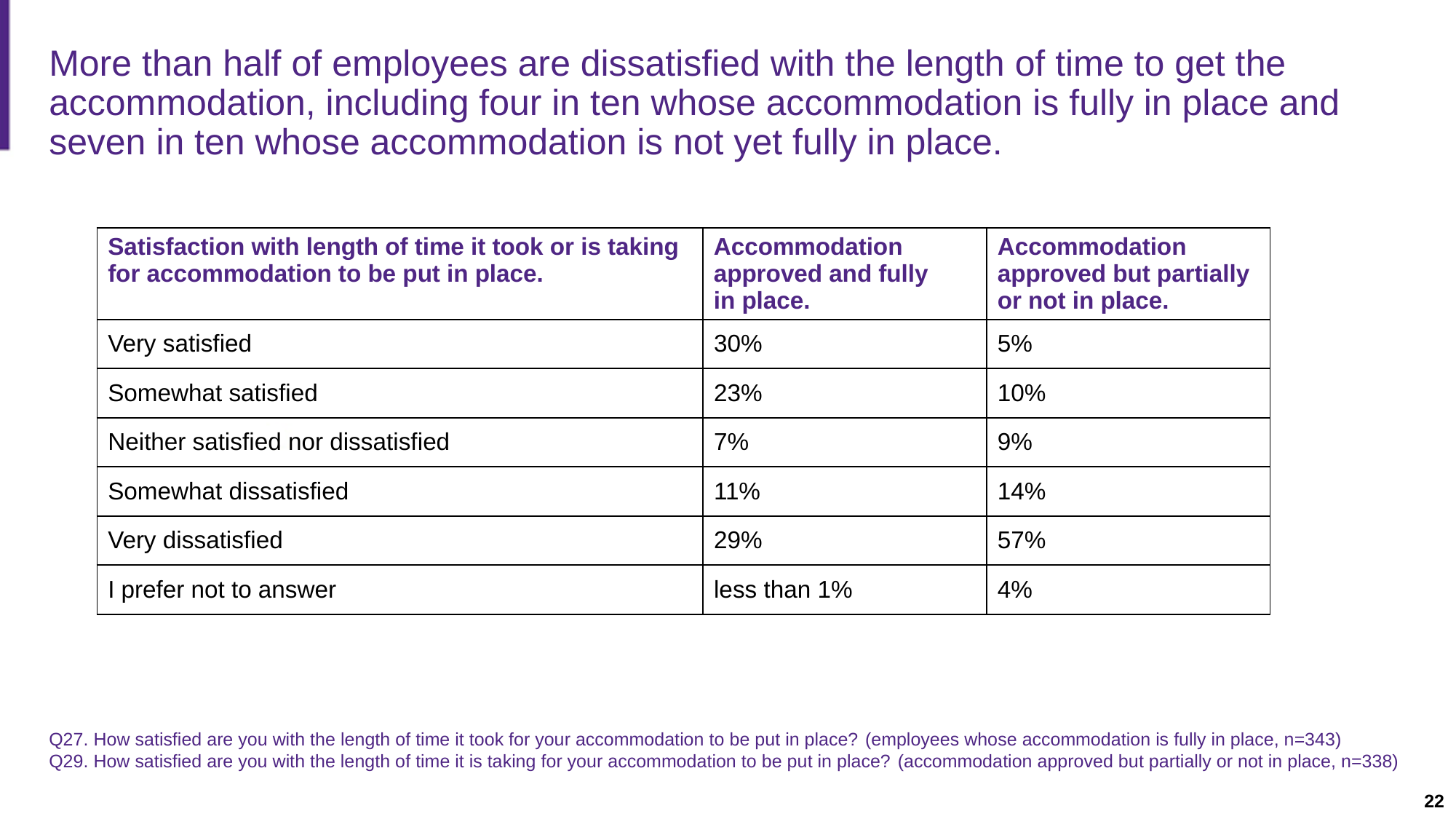

Slide description: A slide with a table summarizing results about employees’ satisfaction with the length of time it took to implement the approved accommodation.
# More than half of employees are dissatisfied with the length of time to get the accommodation, including four in ten whose accommodation is fully in place and seven in ten whose accommodation is not yet fully in place.
| Satisfaction with length of time it took or is taking for accommodation to be put in place. | Accommodation approved and fully in place. | Accommodation approved but partially or not in place. |
| --- | --- | --- |
| Very satisfied | 30% | 5% |
| Somewhat satisfied | 23% | 10% |
| Neither satisfied nor dissatisfied | 7% | 9% |
| Somewhat dissatisfied | 11% | 14% |
| Very dissatisfied | 29% | 57% |
| I prefer not to answer | less than 1% | 4% |
Q27. How satisfied are you with the length of time it took for your accommodation to be put in place? (employees whose accommodation is fully in place, n=343)
Q29. How satisfied are you with the length of time it is taking for your accommodation to be put in place? (accommodation approved but partially or not in place, n=338)
22